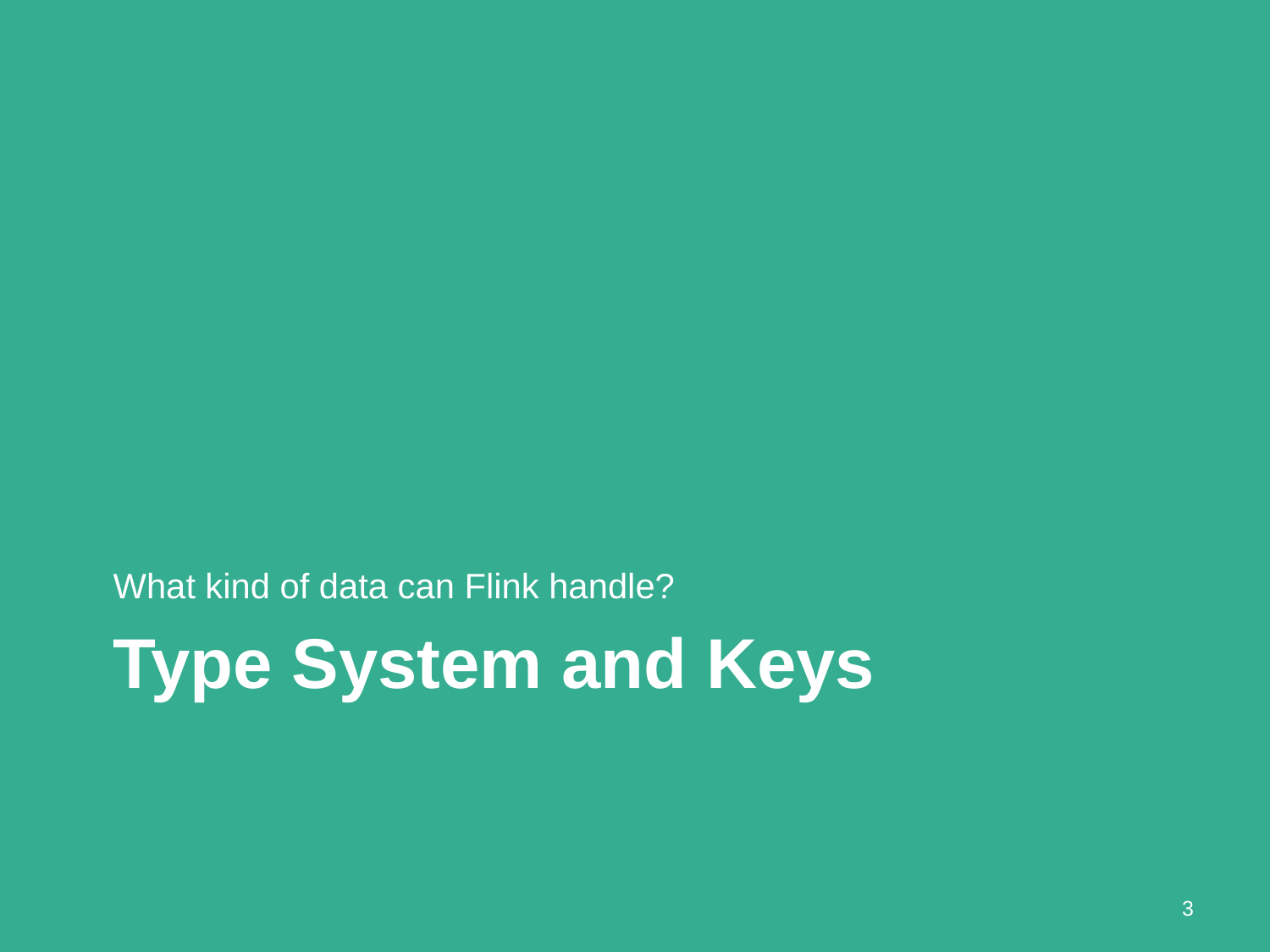

What kind of data can Flink handle?
# Type System and Keys
3